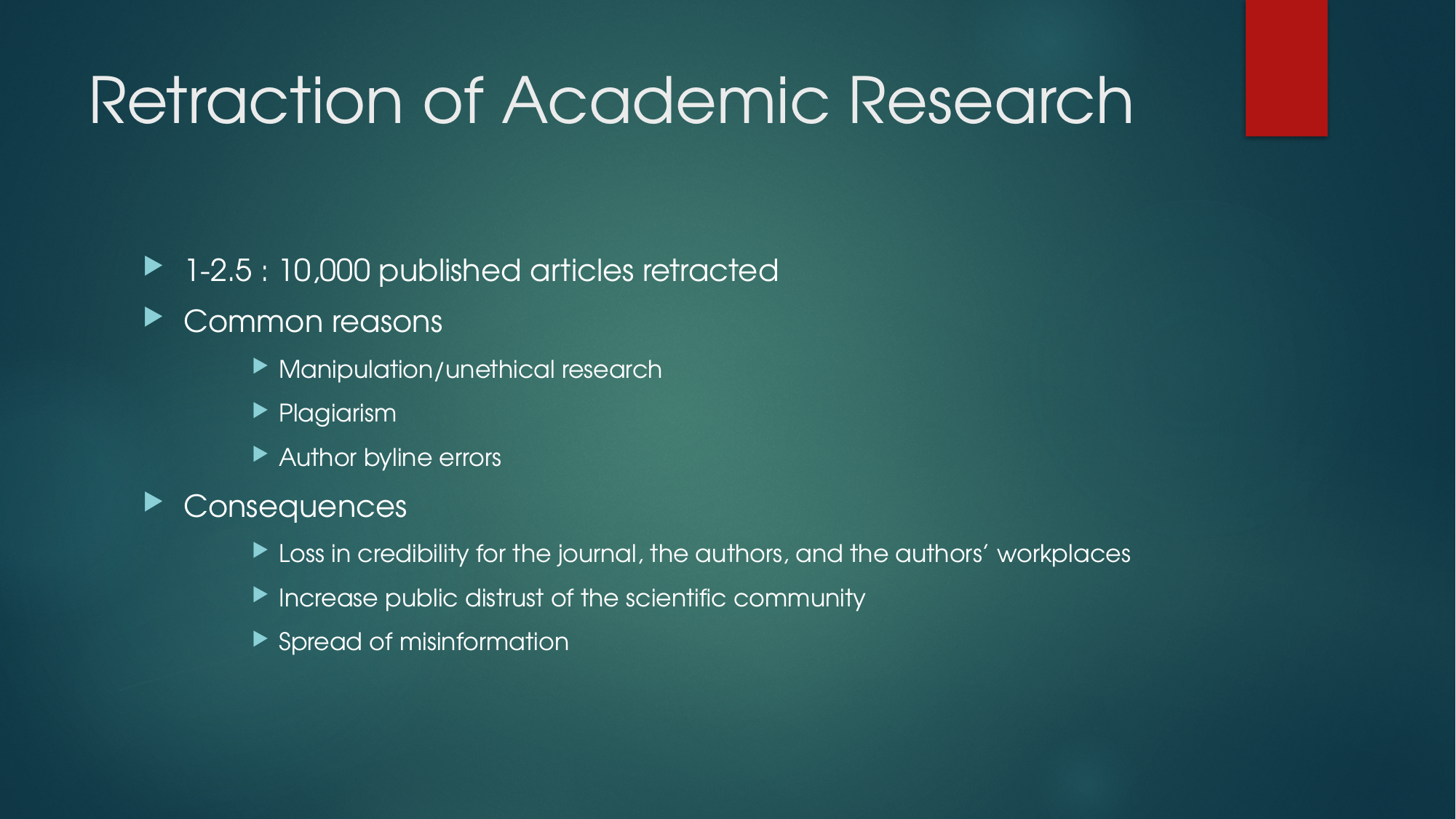

# Retraction of Academic Research
1-2.5 : 10,000 published articles retracted
Common reasons
Manipulation/unethical research
Plagiarism
Author byline errors
Consequences
Loss in credibility for the journal, the authors, and the authors’ workplaces
Increase public distrust of the scientific community
Spread of misinformation